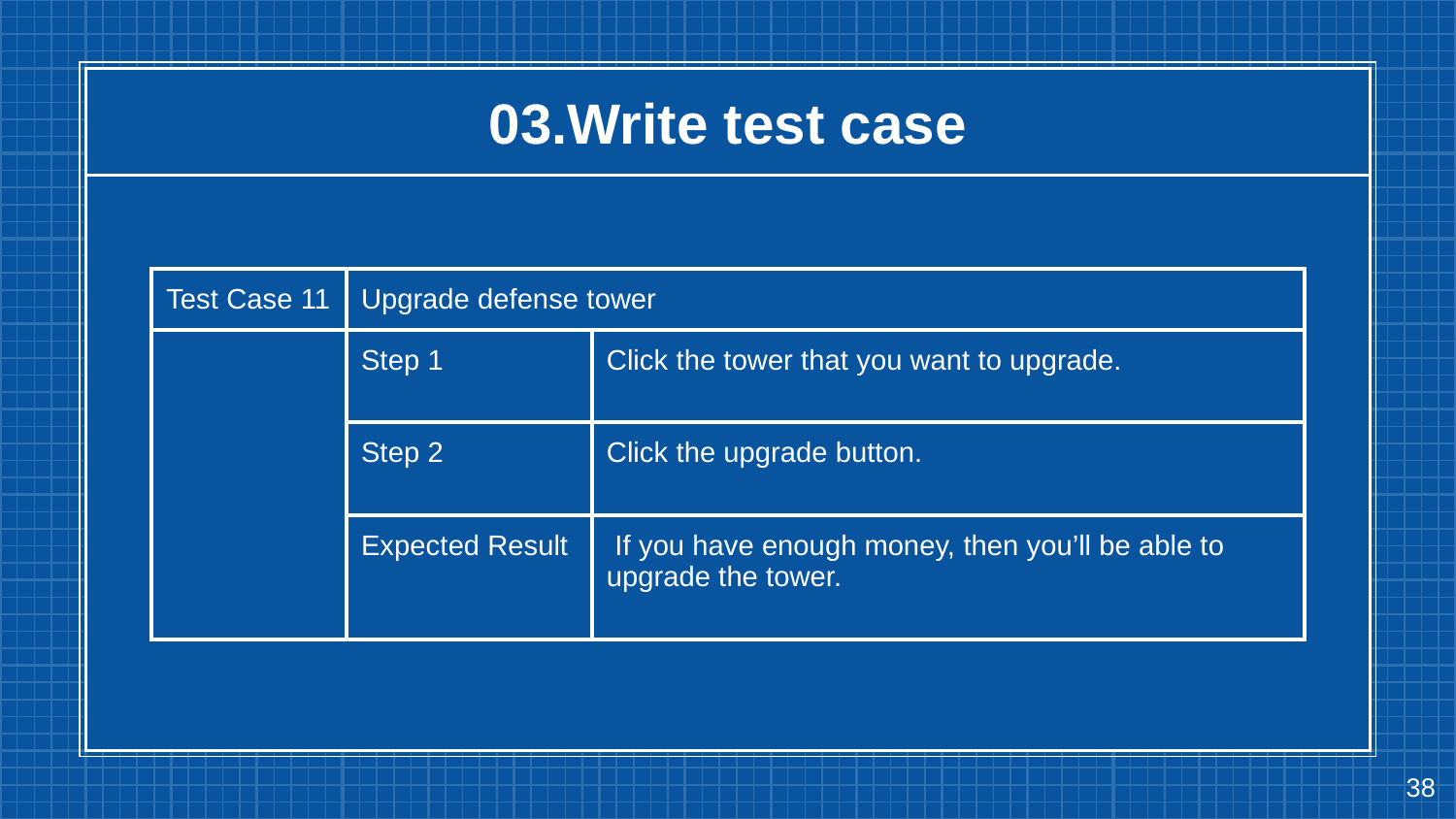

# 03.Write test case
| Test Case 11 | Upgrade defense tower |  |
| --- | --- | --- |
|  | Step 1 | Click the tower that you want to upgrade. |
|  | Step 2 | Click the upgrade button. |
|  | Expected Result | If you have enough money, then you’ll be able to upgrade the tower. |
38